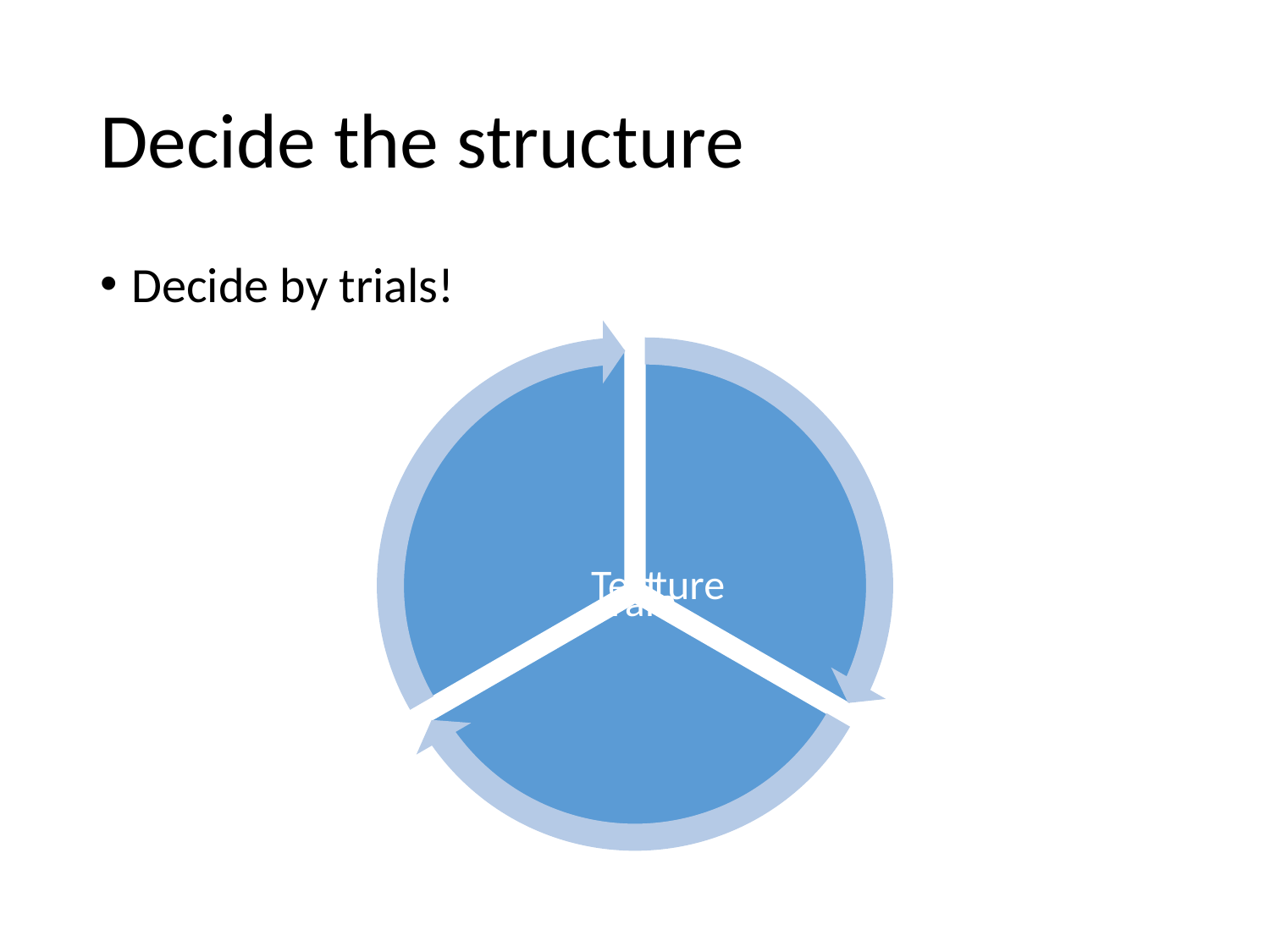

# Decide the structure
Decide by trials!
Structure
Train
Test